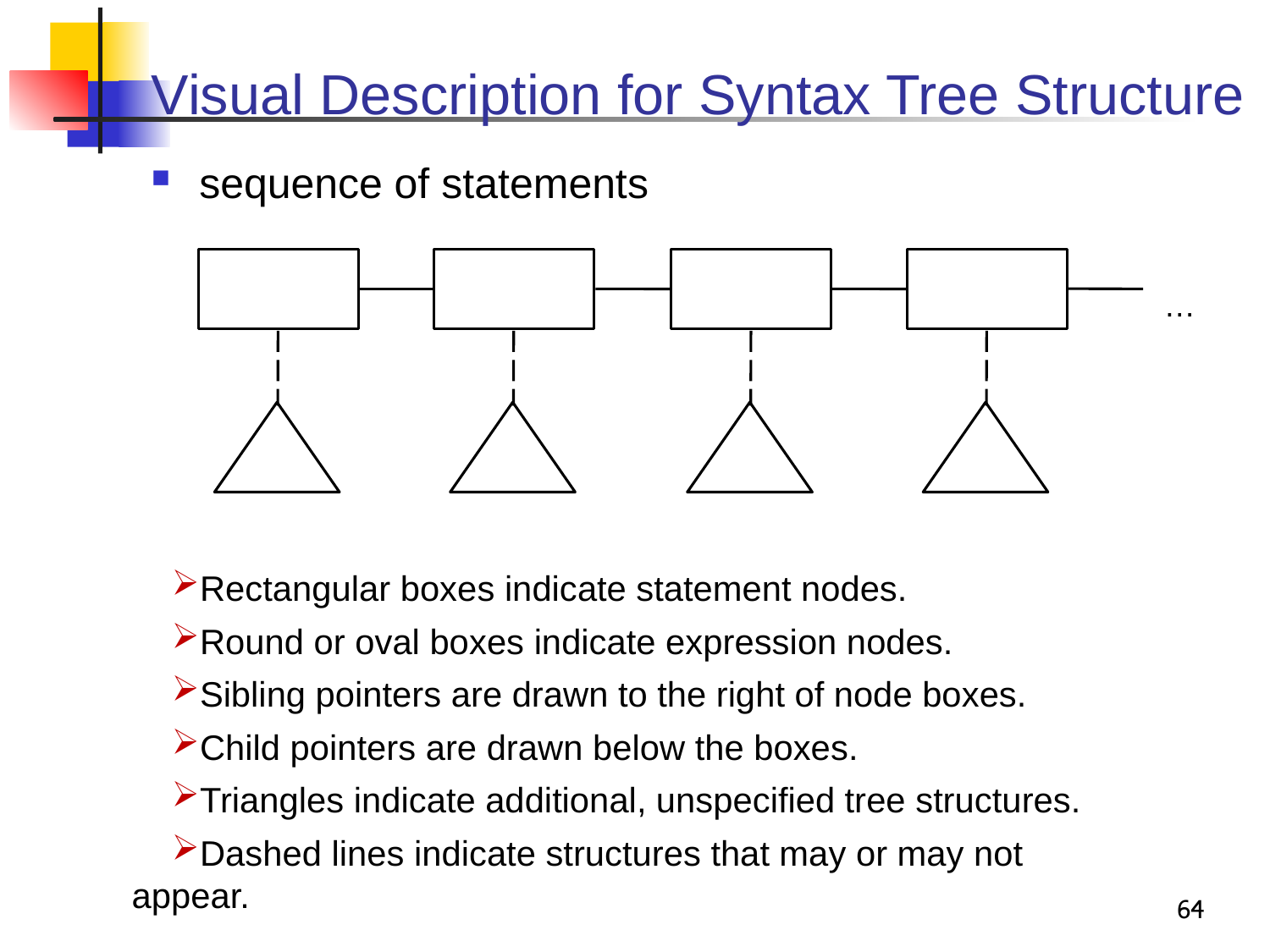

# Visual Description for Syntax Tree Structure
sequence of statements

…

Rectangular boxes indicate statement nodes.
Round or oval boxes indicate expression nodes.
Sibling pointers are drawn to the right of node boxes.
Child pointers are drawn below the boxes.
Triangles indicate additional, unspecified tree structures.
Dashed lines indicate structures that may or may not appear.
64